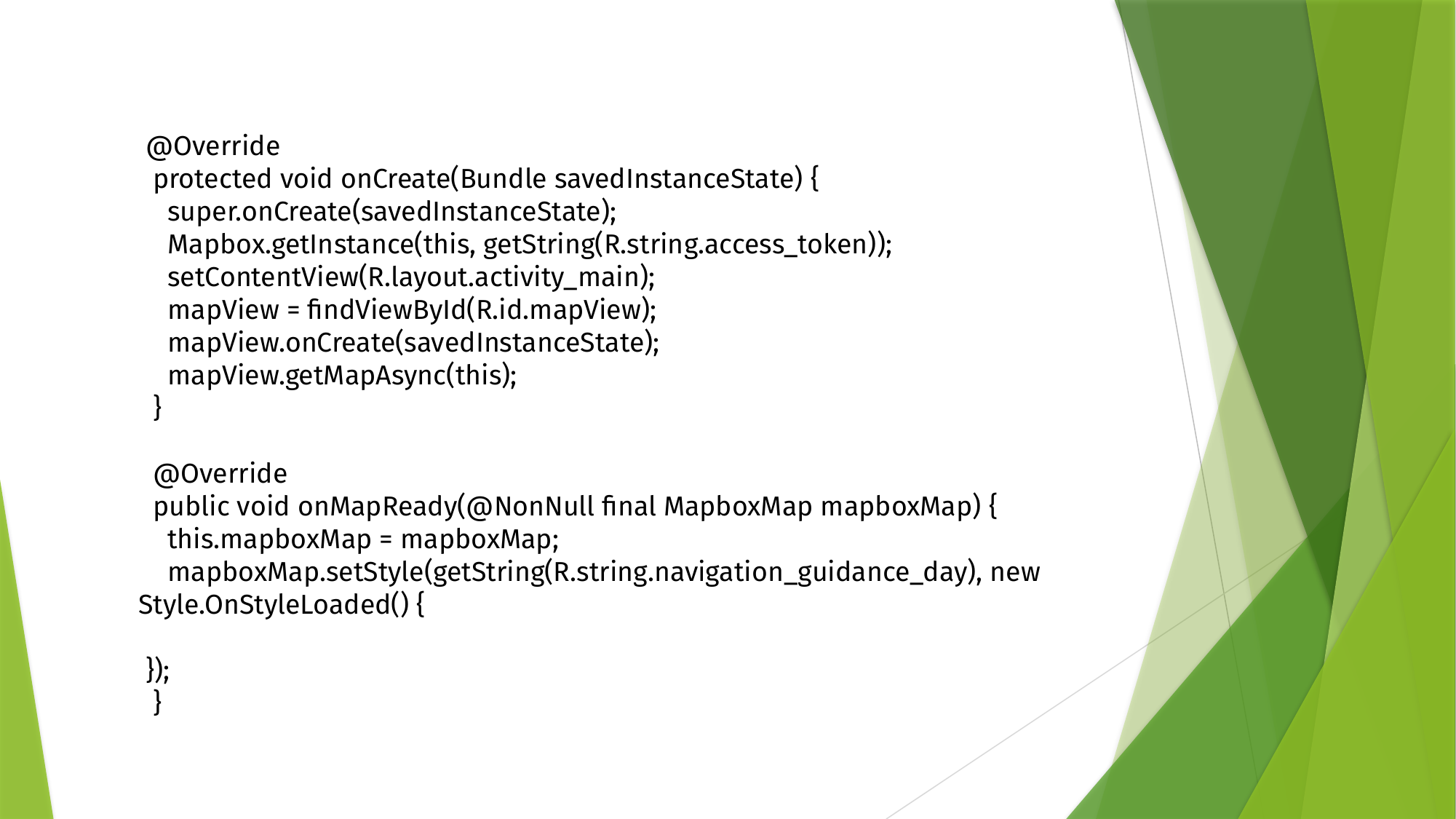

@Override
  protected void onCreate(Bundle savedInstanceState) {
    super.onCreate(savedInstanceState);
    Mapbox.getInstance(this, getString(R.string.access_token));
    setContentView(R.layout.activity_main);
    mapView = findViewById(R.id.mapView);
    mapView.onCreate(savedInstanceState);
    mapView.getMapAsync(this);
  }

  @Override
  public void onMapReady(@NonNull final MapboxMap mapboxMap) {
    this.mapboxMap = mapboxMap;
    mapboxMap.setStyle(getString(R.string.navigation_guidance_day), new Style.OnStyleLoaded() {

 });
  }